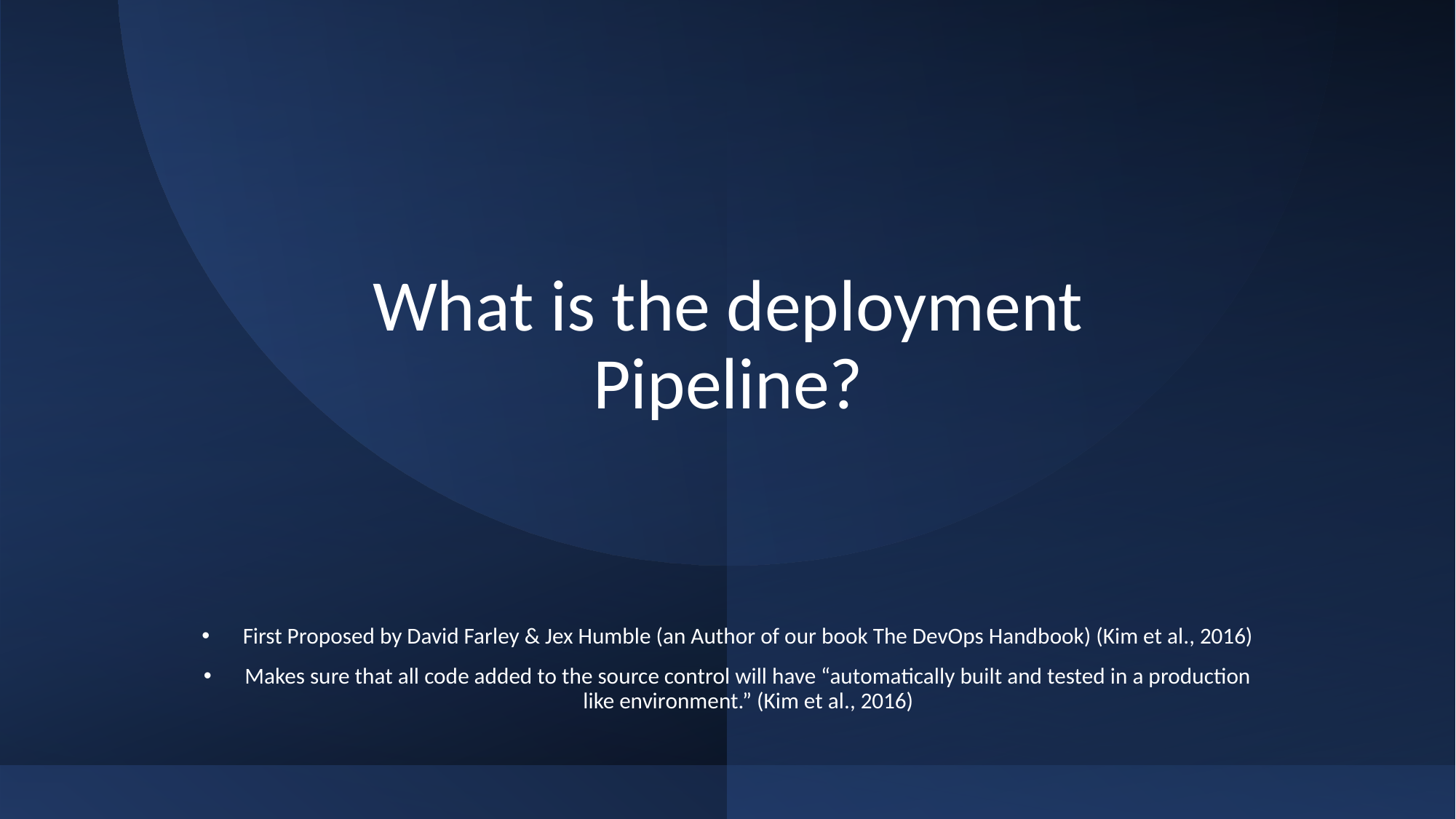

# What is the deployment Pipeline?
First Proposed by David Farley & Jex Humble (an Author of our book The DevOps Handbook) (Kim et al., 2016)
Makes sure that all code added to the source control will have “automatically built and tested in a production like environment.” (Kim et al., 2016)